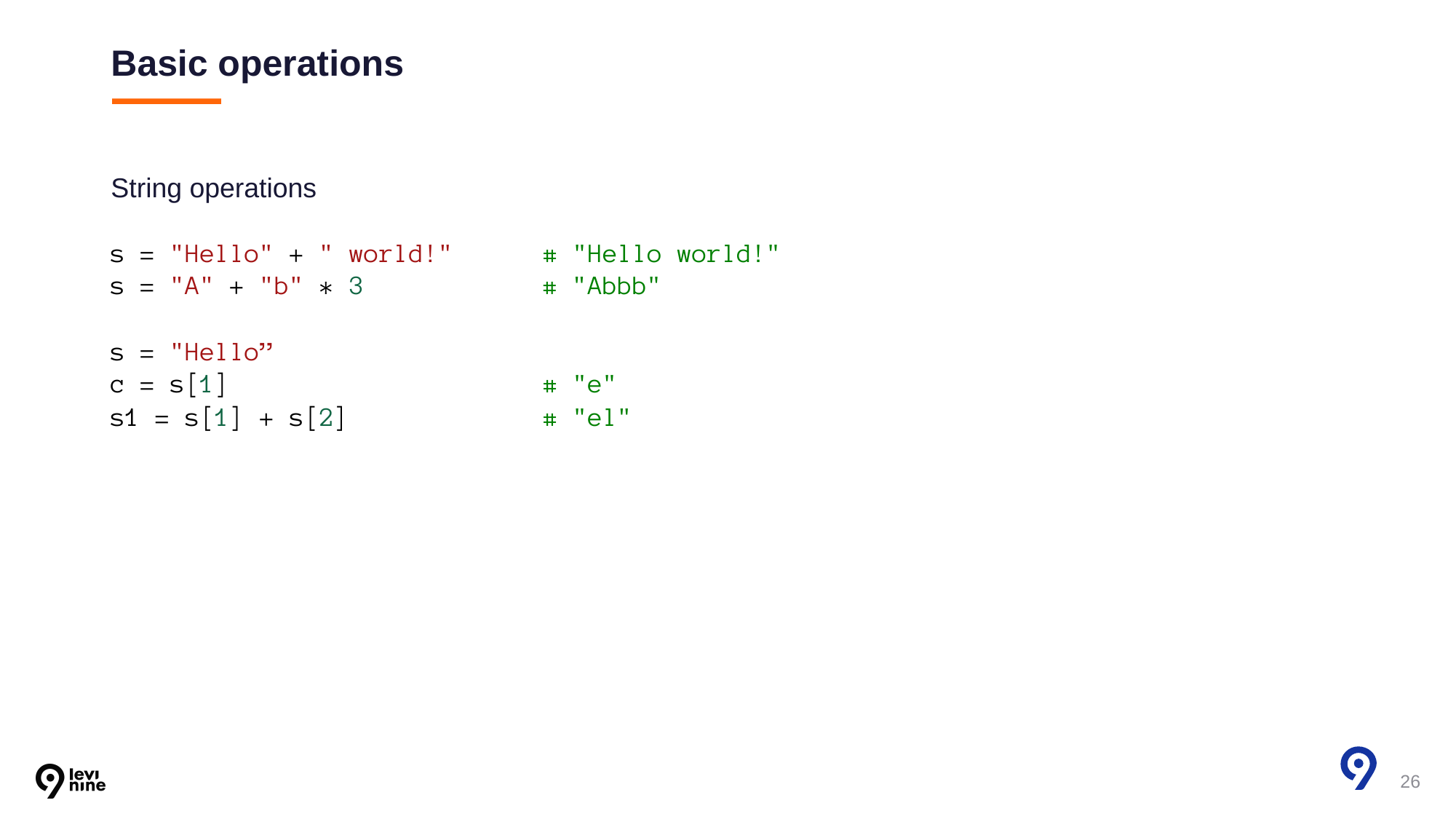

# Basic operations
String operations

s = "Hello" + " world!"      # "Hello world!"
s = "A" + "b" * 3            # "Abbb"
s = "Hello”
c = s[1]                     # "e"
s1 = s[1] + s[2]             # "el"

26